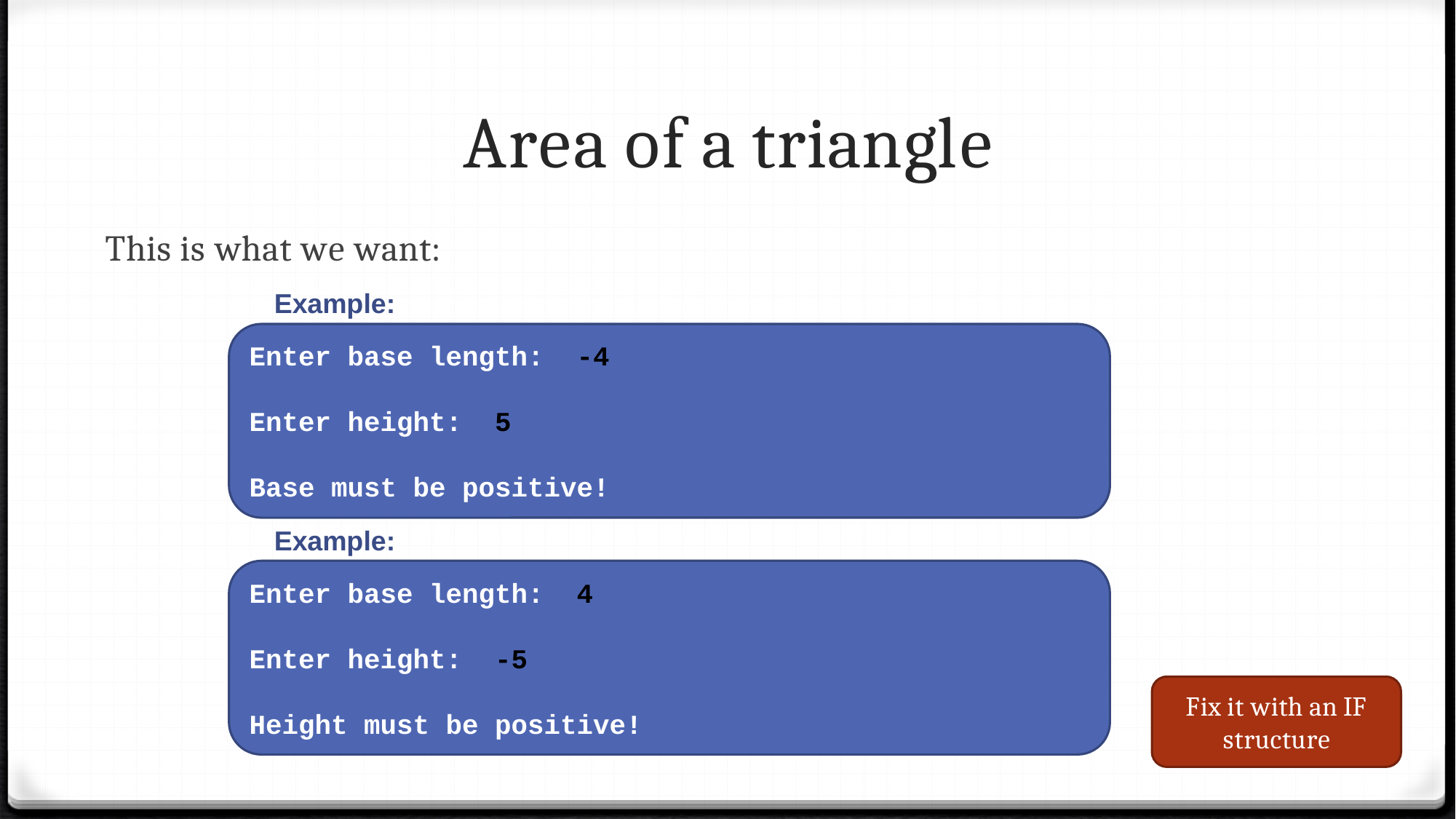

# Area of a triangle
This is what we want:
Example:
Enter base length:  -4

Enter height:  5

Base must be positive!
Example:
Enter base length:  4

Enter height:  -5

Height must be positive!
Fix it with an IF structure